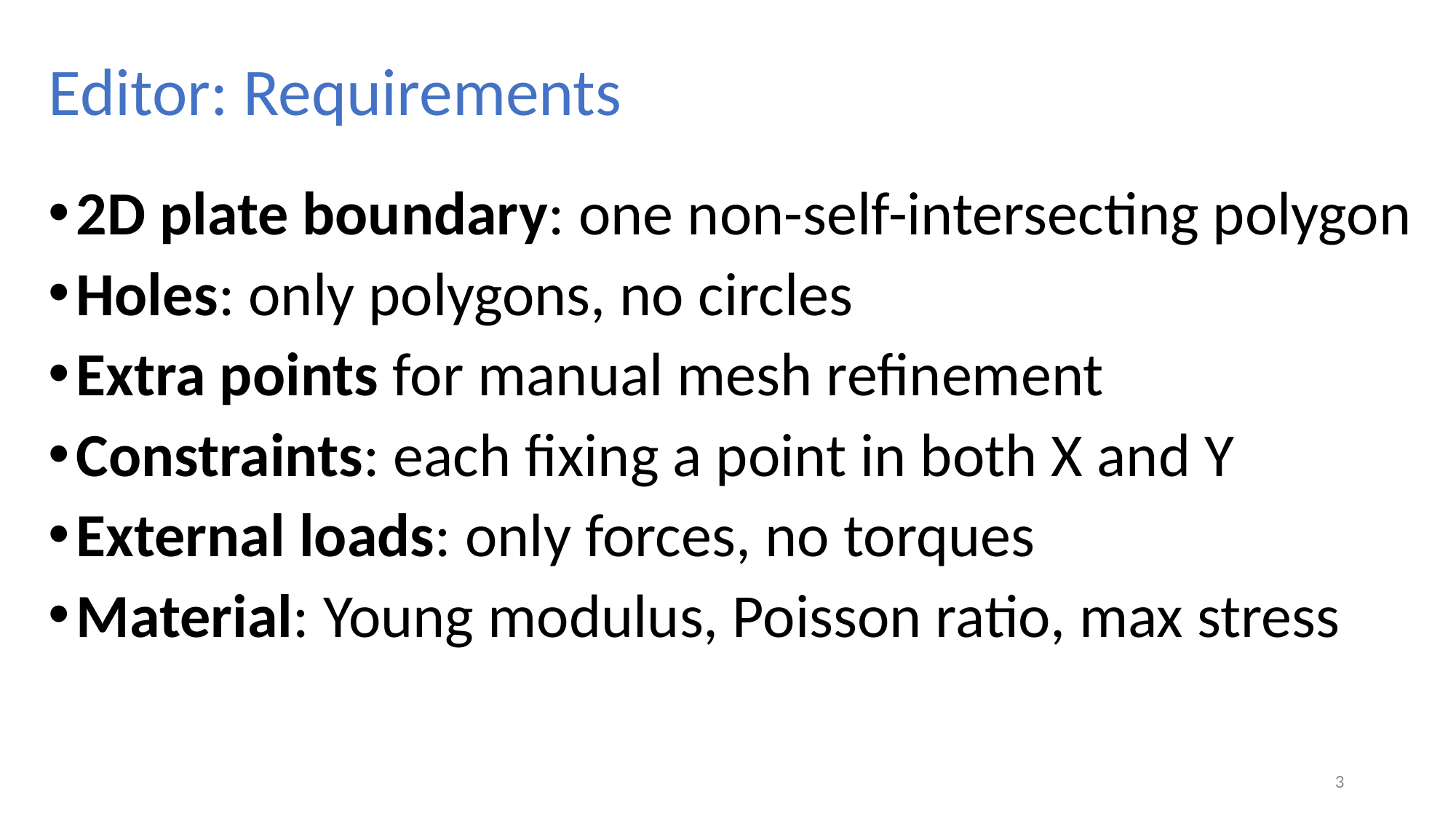

# Editor: Requirements
2D plate boundary: one non-self-intersecting polygon
Holes: only polygons, no circles
Extra points for manual mesh refinement
Constraints: each fixing a point in both X and Y
External loads: only forces, no torques
Material: Young modulus, Poisson ratio, max stress

3